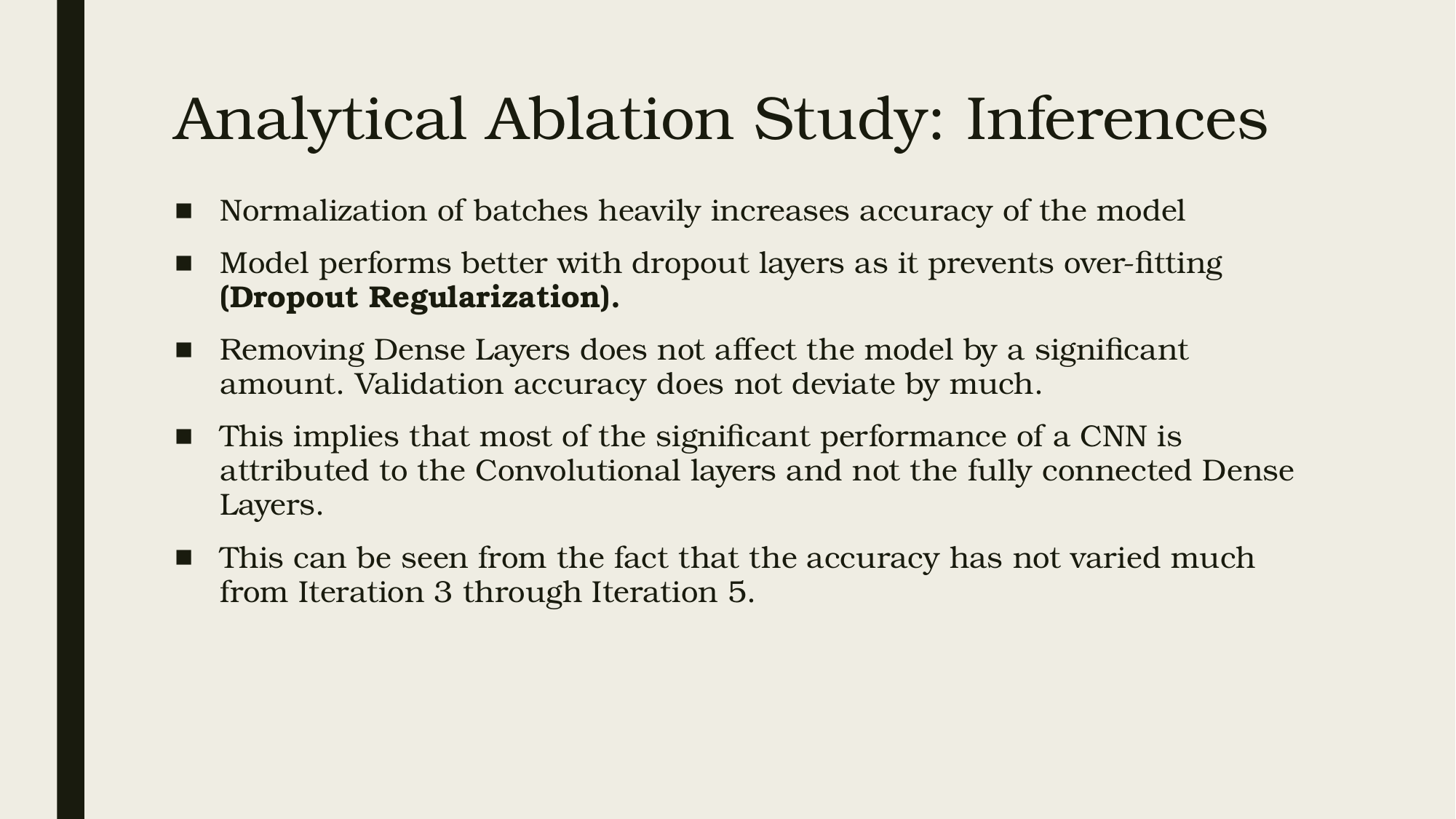

# Analytical Ablation Study: Inferences
Normalization of batches heavily increases accuracy of the model
Model performs better with dropout layers as it prevents over-fitting (Dropout Regularization).
Removing Dense Layers does not affect the model by a significant amount. Validation accuracy does not deviate by much.
This implies that most of the significant performance of a CNN is attributed to the Convolutional layers and not the fully connected Dense Layers.
This can be seen from the fact that the accuracy has not varied much from Iteration 3 through Iteration 5.